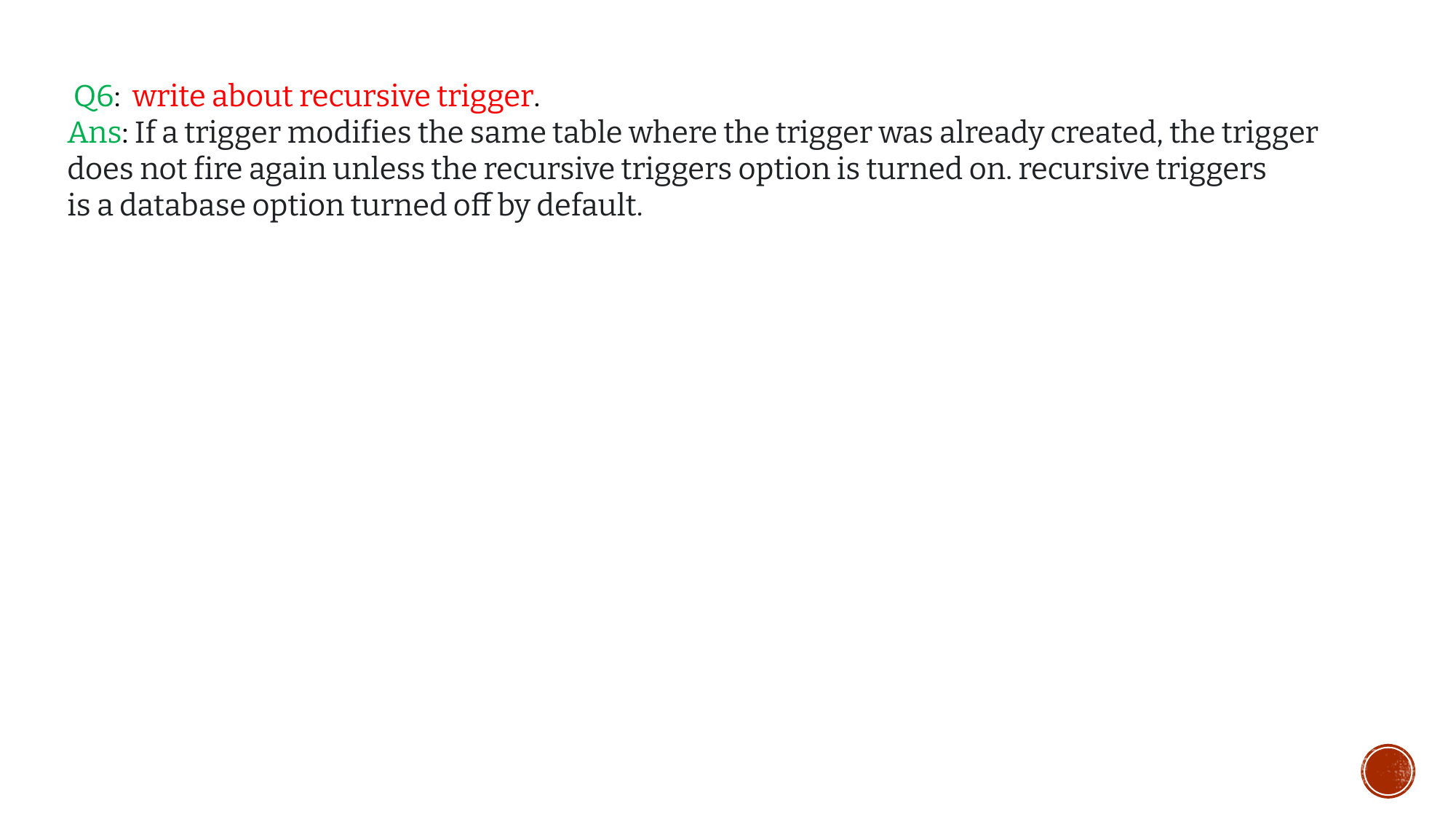

Q6:  write about recursive trigger.
Ans: If a trigger modifies the same table where the trigger was already created, the trigger 	does not fire again unless the recursive triggers option is turned on. recursive triggers 	is a database option turned off by default.